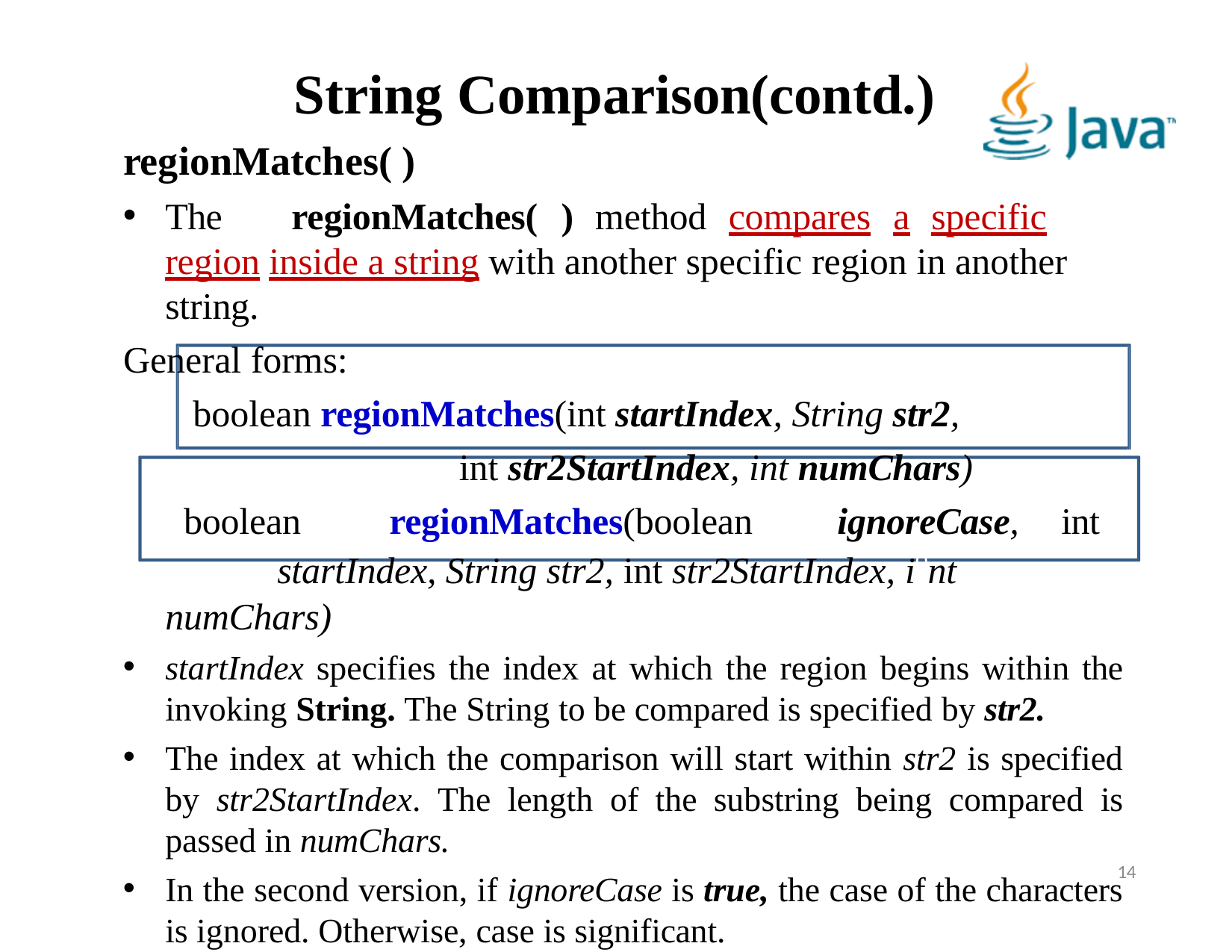

# String Comparison(contd.)
regionMatches( )
The	regionMatches(	)	method	compares	a	specific	region inside a string with another specific region in another string.
General forms:
boolean regionMatches(int startIndex, String str2,
int str2StartIndex, int numChars)
boolean	regionMatches(boolean	ignoreCase,	int	startIndex, String str2, int str2StartIndex, i0nt numChars)
startIndex specifies the index at which the region begins within the invoking String. The String to be compared is specified by str2.
The index at which the comparison will start within str2 is specified by str2StartIndex. The length of the substring being compared is passed in numChars.
In the second version, if ignoreCase is true, the case of the characters is ignored. Otherwise, case is significant.

14